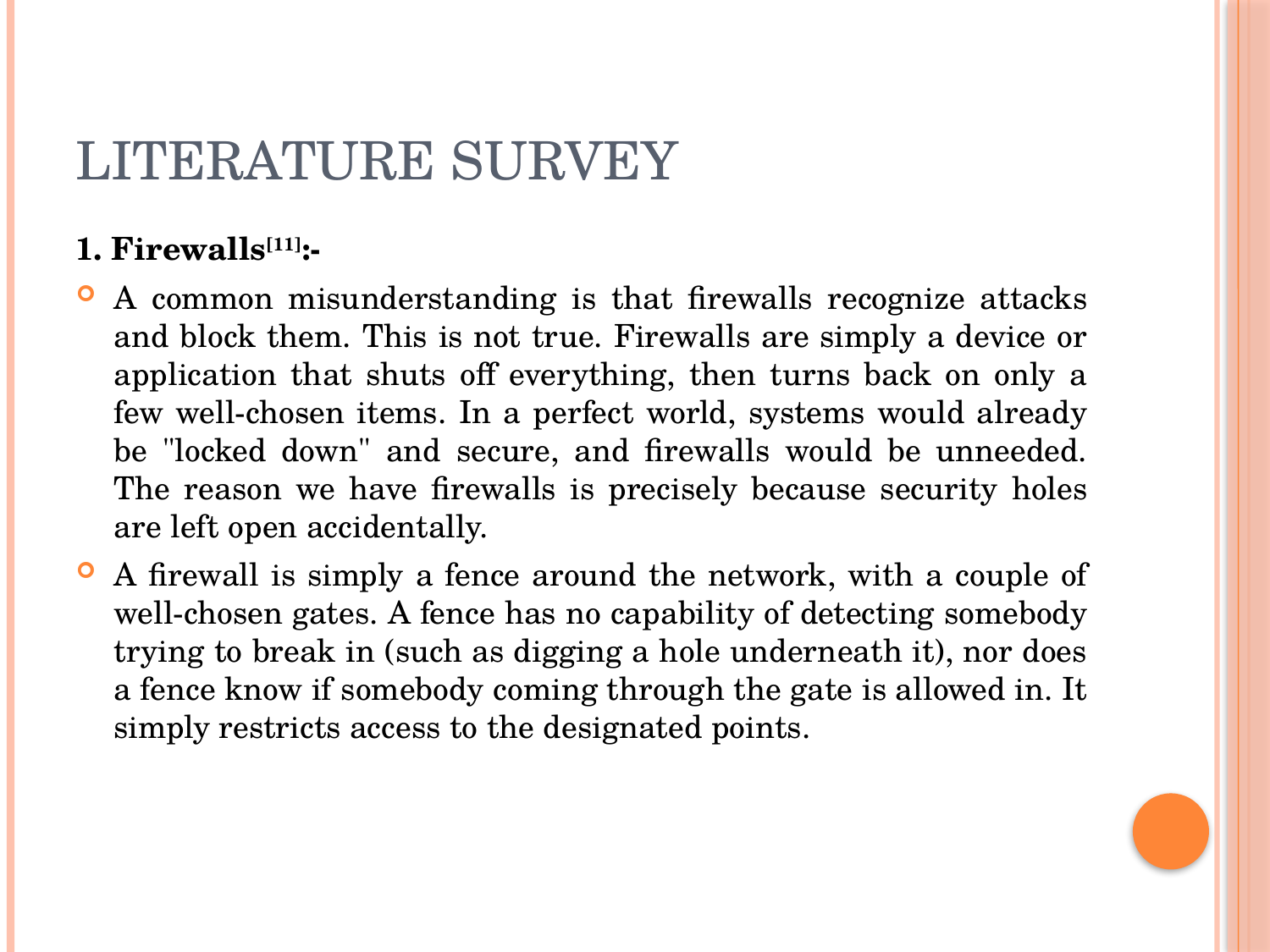

# Literature Survey
1. Firewalls[11]:-
A common misunderstanding is that firewalls recognize attacks and block them. This is not true. Firewalls are simply a device or application that shuts off everything, then turns back on only a few well-chosen items. In a perfect world, systems would already be "locked down" and secure, and firewalls would be unneeded. The reason we have firewalls is precisely because security holes are left open accidentally.
A firewall is simply a fence around the network, with a couple of well-chosen gates. A fence has no capability of detecting somebody trying to break in (such as digging a hole underneath it), nor does a fence know if somebody coming through the gate is allowed in. It simply restricts access to the designated points.